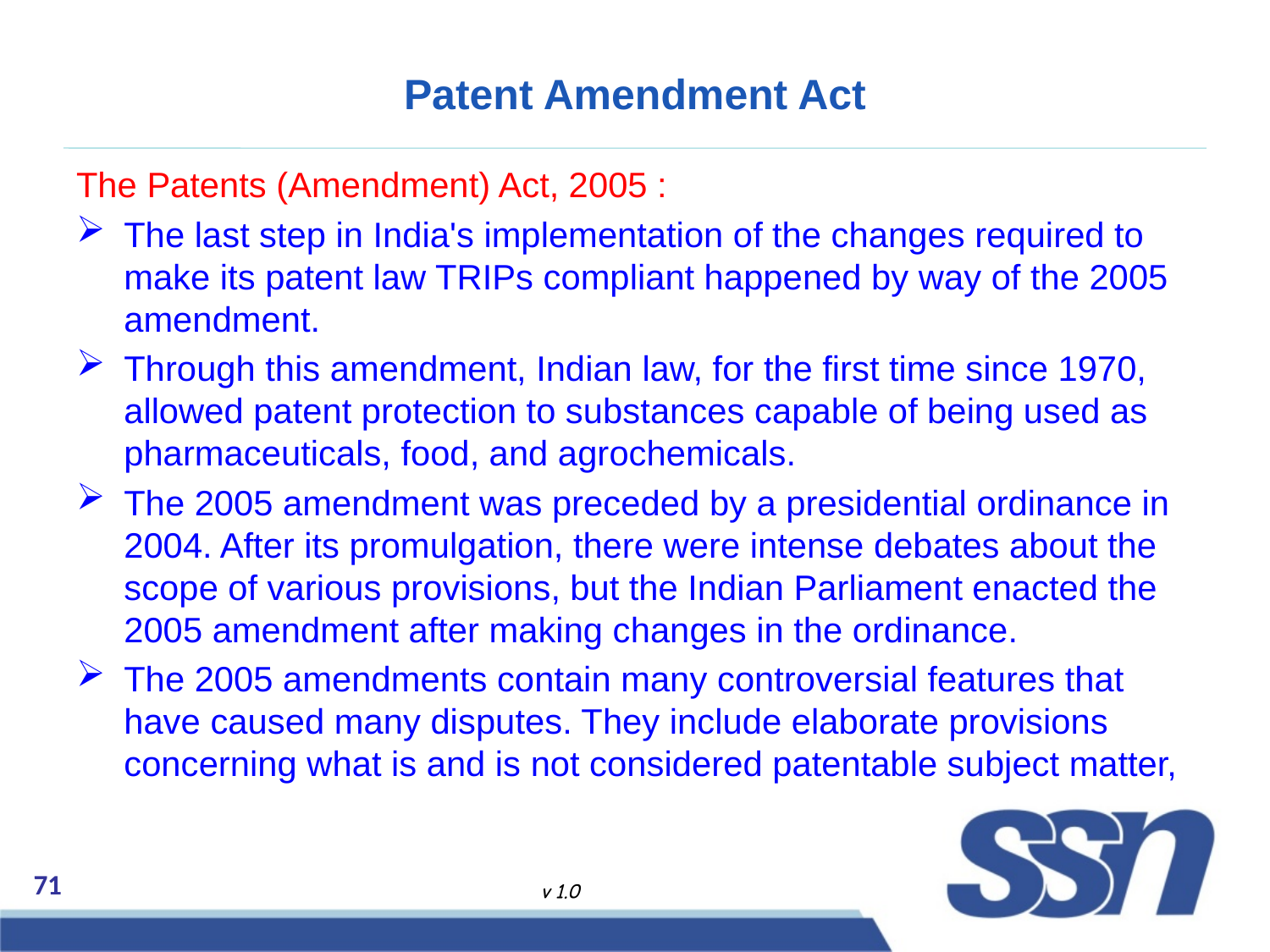

# Patent Amendment Act
The Patents (Amendment) Act, 2005 :
The last step in India's implementation of the changes required to make its patent law TRIPs compliant happened by way of the 2005 amendment.
Through this amendment, Indian law, for the first time since 1970, allowed patent protection to substances capable of being used as pharmaceuticals, food, and agrochemicals.
The 2005 amendment was preceded by a presidential ordinance in 2004. After its promulgation, there were intense debates about the scope of various provisions, but the Indian Parliament enacted the 2005 amendment after making changes in the ordinance.
The 2005 amendments contain many controversial features that have caused many disputes. They include elaborate provisions concerning what is and is not considered patentable subject matter,